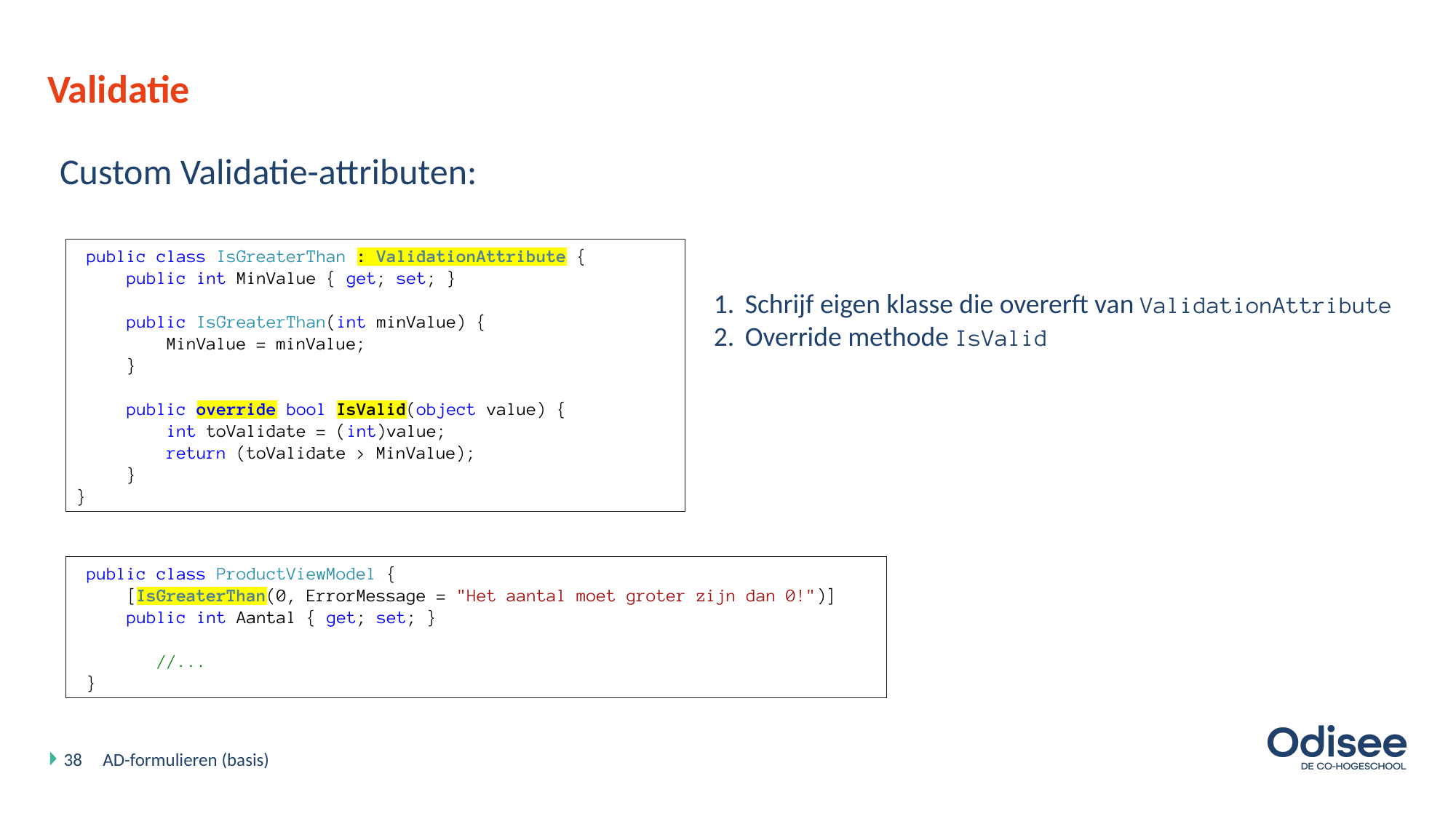

# Validatie
Custom Validatie-attributen:
 public class IsGreaterThan : ValidationAttribute {
     public int MinValue { get; set; }

     public IsGreaterThan(int minValue) {
         MinValue = minValue;
     }

     public override bool IsValid(object value) {
         int toValidate = (int)value;
         return (toValidate > MinValue);
     }
}
Schrijf eigen klasse die overerft van ValidationAttribute
Override methode IsValid
 public class ProductViewModel {
     [IsGreaterThan(0, ErrorMessage = "Het aantal moet groter zijn dan 0!")]
     public int Aantal { get; set; }

        //...
 }
38
AD-formulieren (basis)